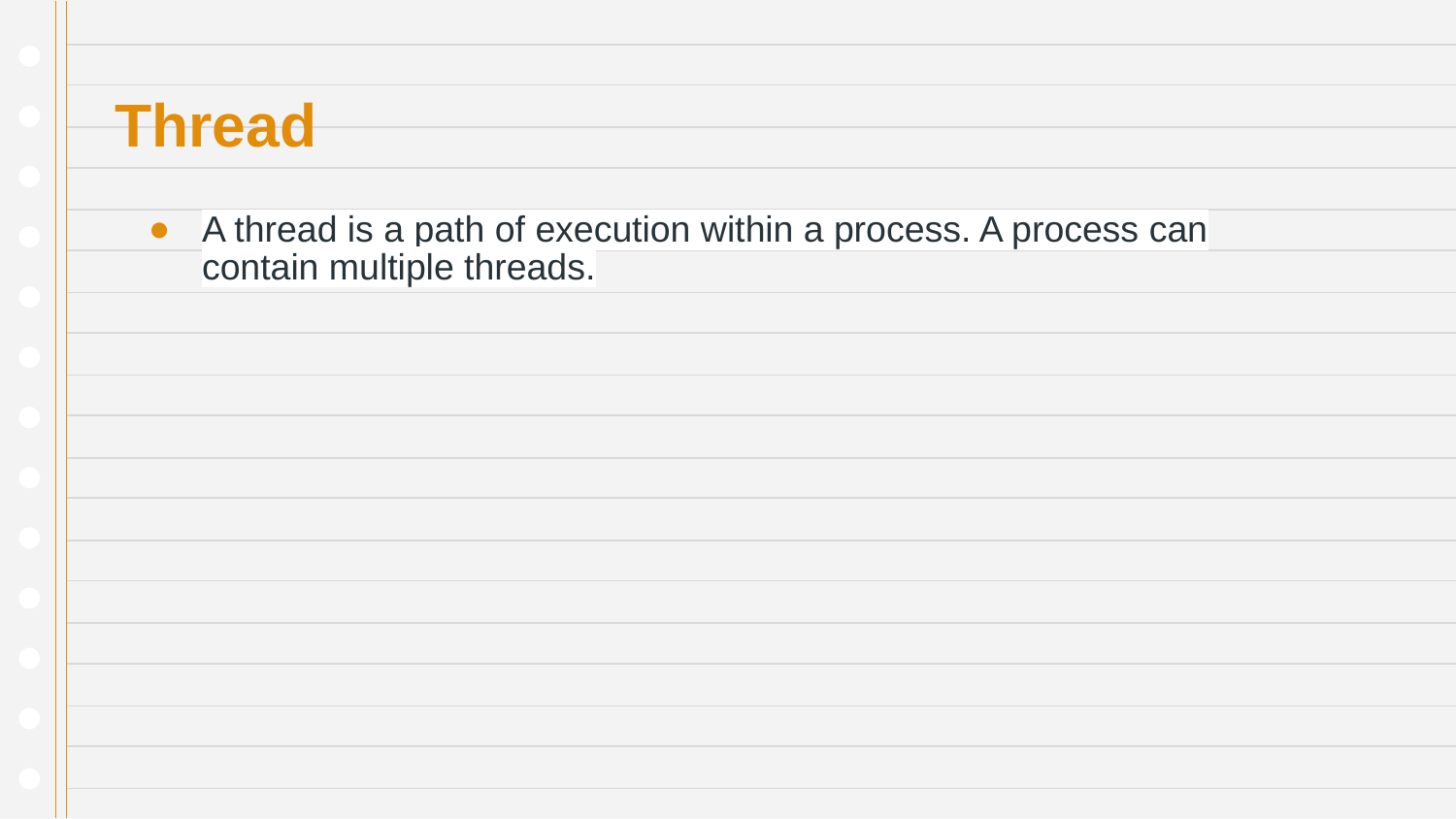

# Thread
A thread is a path of execution within a process. A process can contain multiple threads.